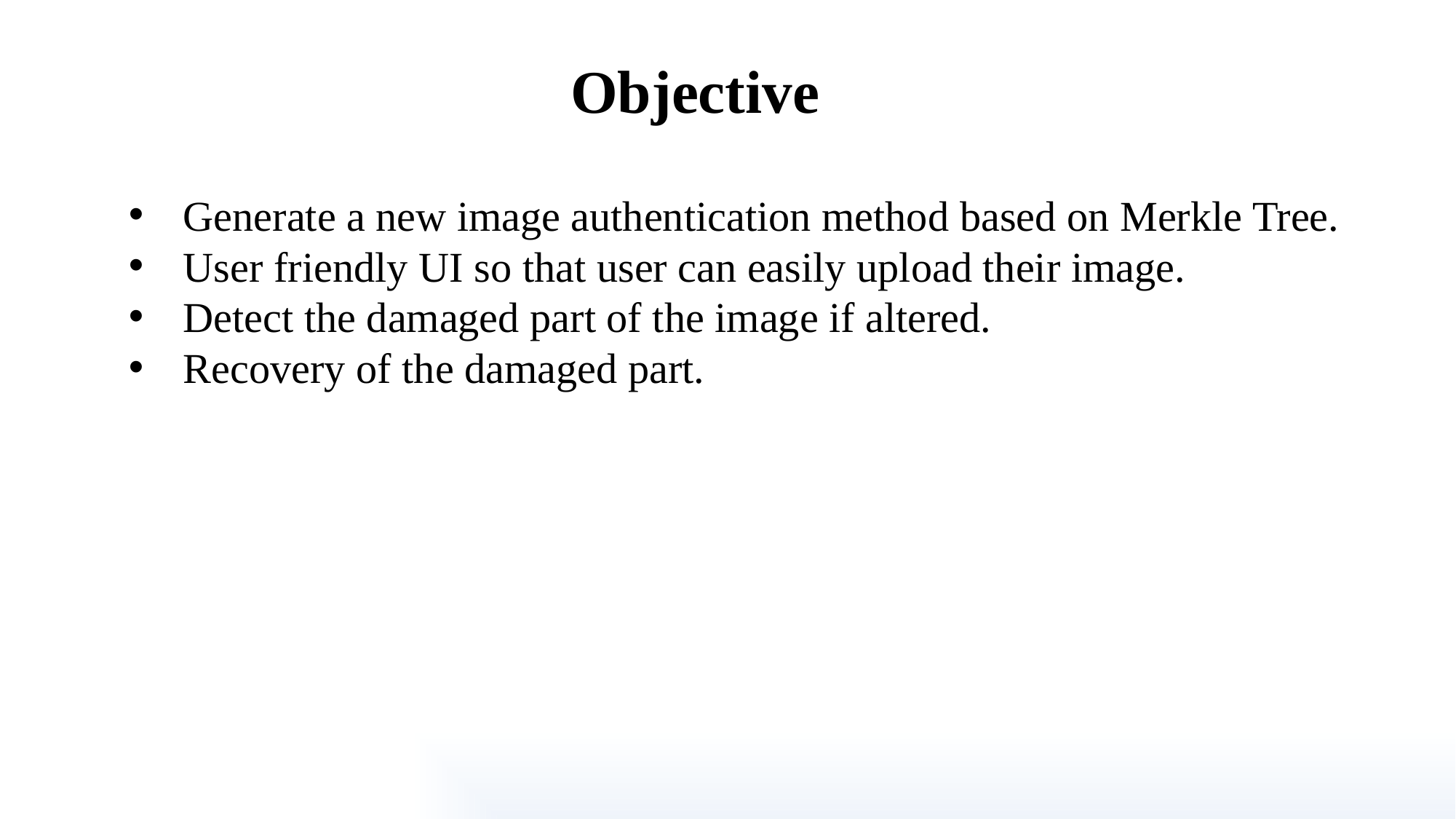

Objective
Generate a new image authentication method based on Merkle Tree.
User friendly UI so that user can easily upload their image.
Detect the damaged part of the image if altered.
Recovery of the damaged part.